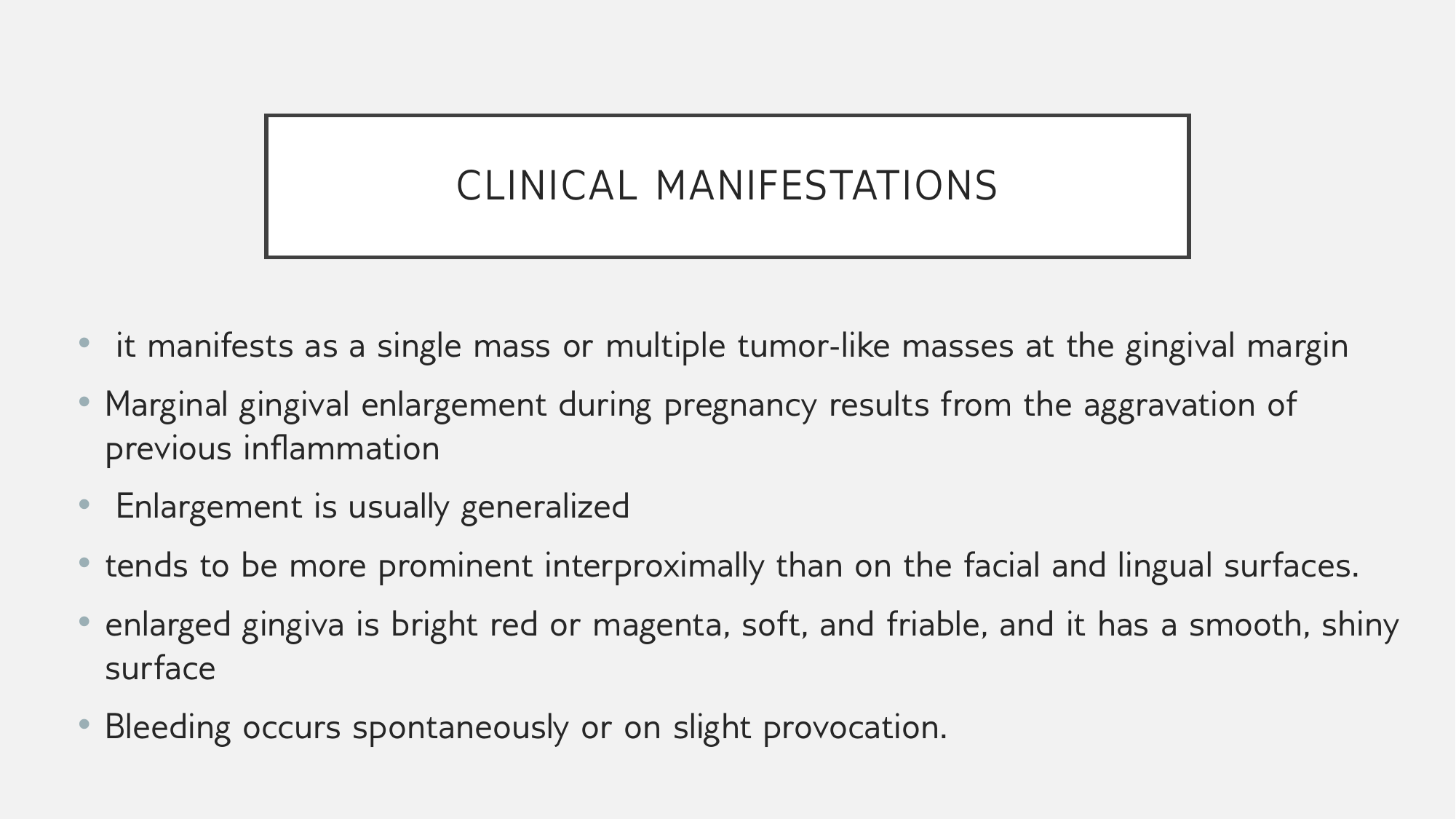

# Clinical Manifestations
 it manifests as a single mass or multiple tumor-like masses at the gingival margin
Marginal gingival enlargement during pregnancy results from the aggravation of previous inflammation
 Enlargement is usually generalized
tends to be more prominent interproximally than on the facial and lingual surfaces.
enlarged gingiva is bright red or magenta, soft, and friable, and it has a smooth, shiny surface
Bleeding occurs spontaneously or on slight provocation.